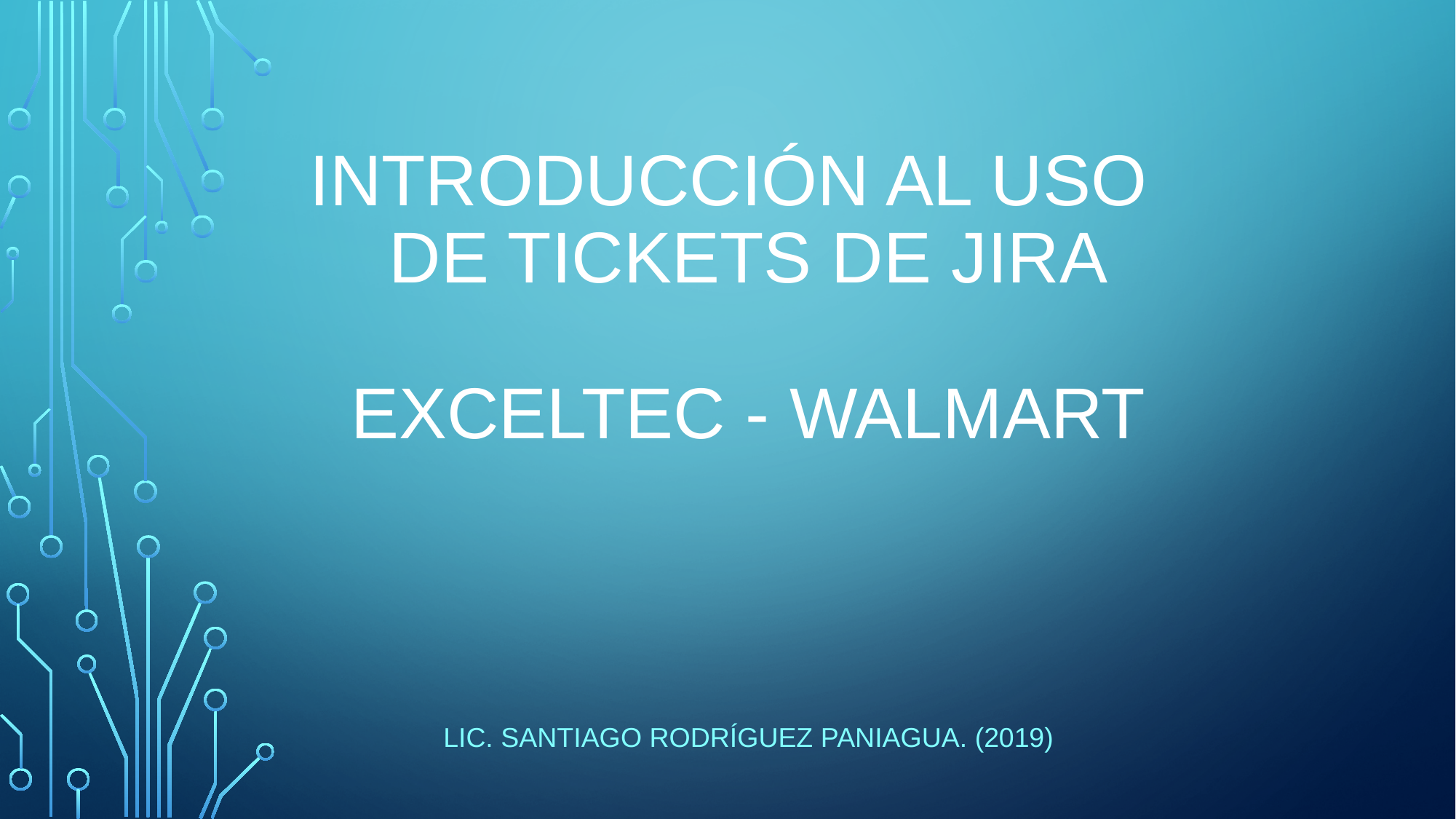

# Introducción al uso de tickets de Jira Exceltec - Walmart
Lic. Santiago Rodríguez Paniagua. (2019)